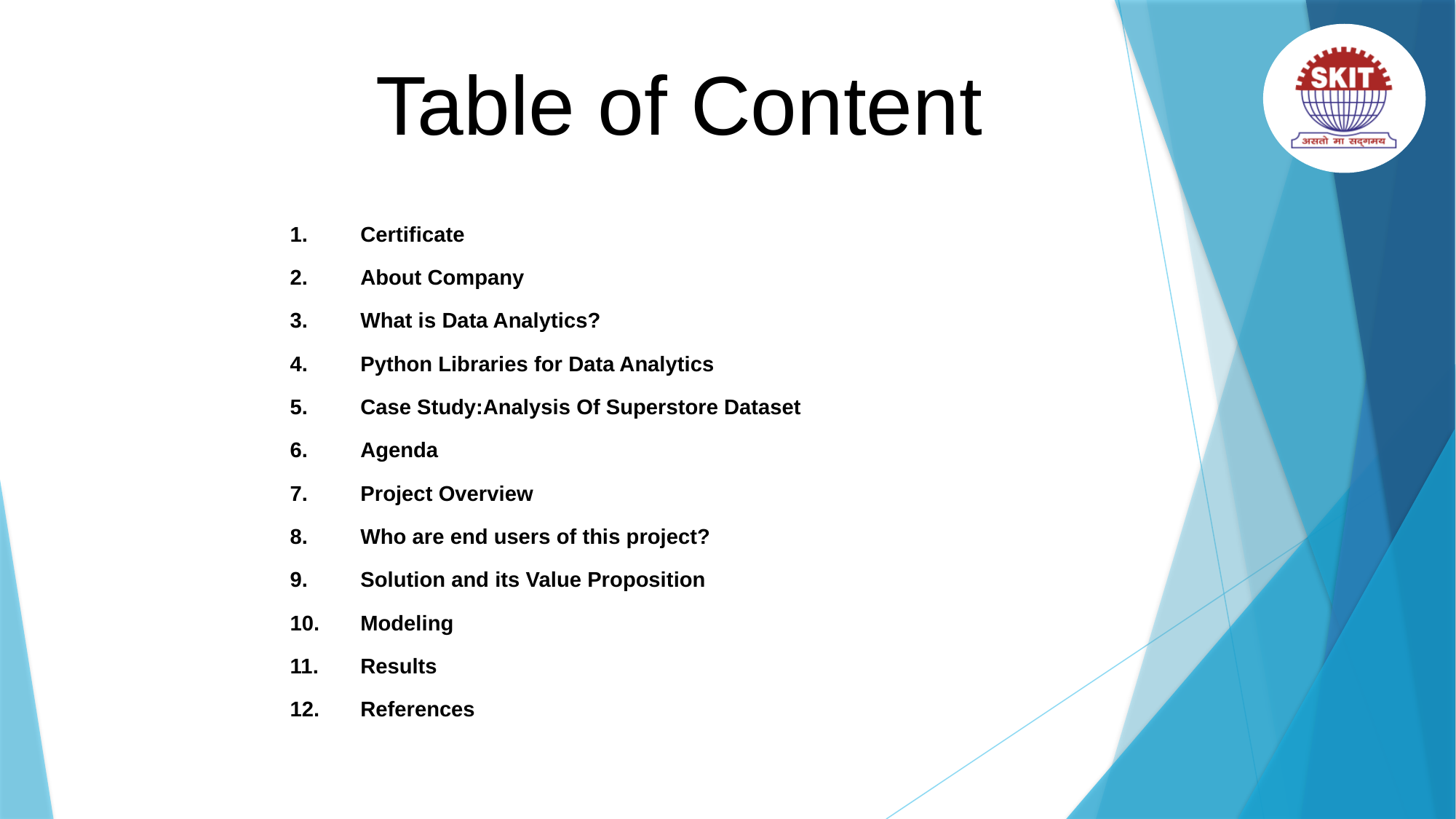

Table of Content
| 1. | Certificate |
| --- | --- |
| 2. | About Company |
| 3. | What is Data Analytics? |
| 4. | Python Libraries for Data Analytics |
| 5. | Case Study:Analysis Of Superstore Dataset |
| 6. | Agenda |
| 7. | Project Overview |
| 8. | Who are end users of this project? |
| 9. | Solution and its Value Proposition |
| 10. | Modeling |
| 11. | Results |
| 12. | References |